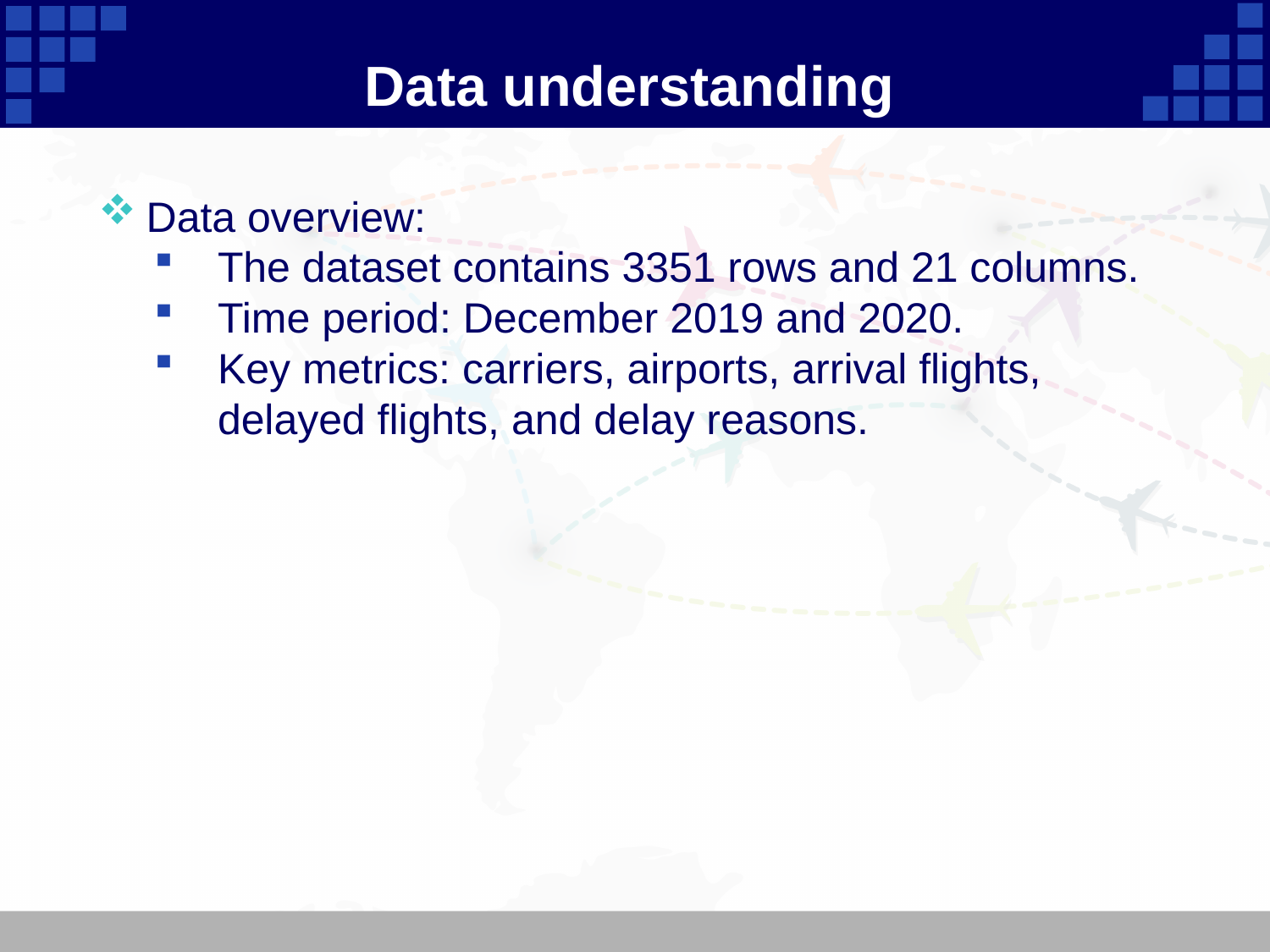

# Data understanding
Data overview:
The dataset contains 3351 rows and 21 columns.
Time period: December 2019 and 2020.
Key metrics: carriers, airports, arrival flights, delayed flights, and delay reasons.